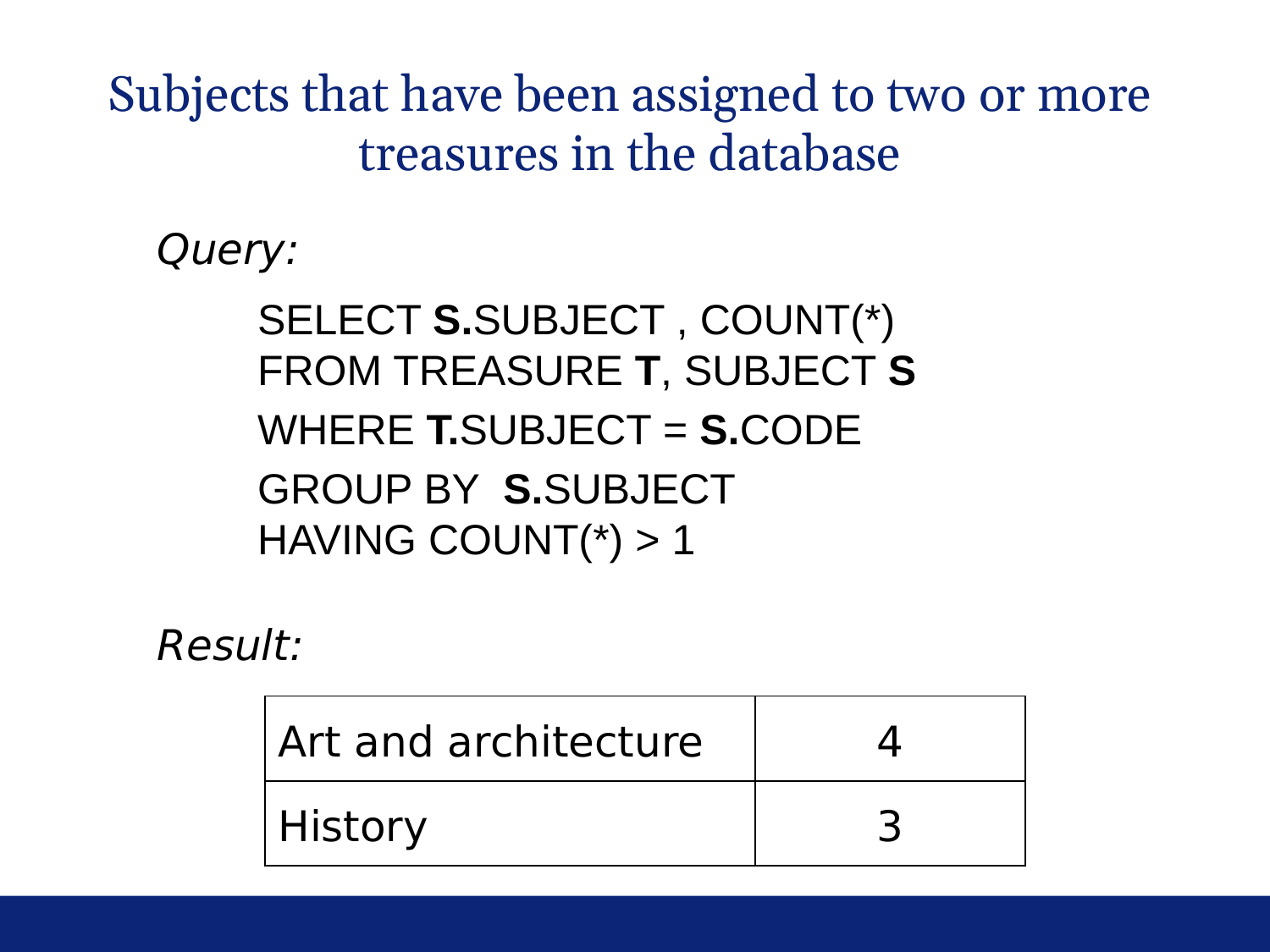

Subjects that have been assigned to two or more treasures in the database
Query:
SELECT S.SUBJECT , COUNT(*)
FROM TREASURE T, SUBJECT S
WHERE T.SUBJECT = S.CODE
GROUP BY  S.SUBJECT
HAVING COUNT(*) > 1
Result:
| Art and architecture | 4 |
| --- | --- |
| History | 3 |